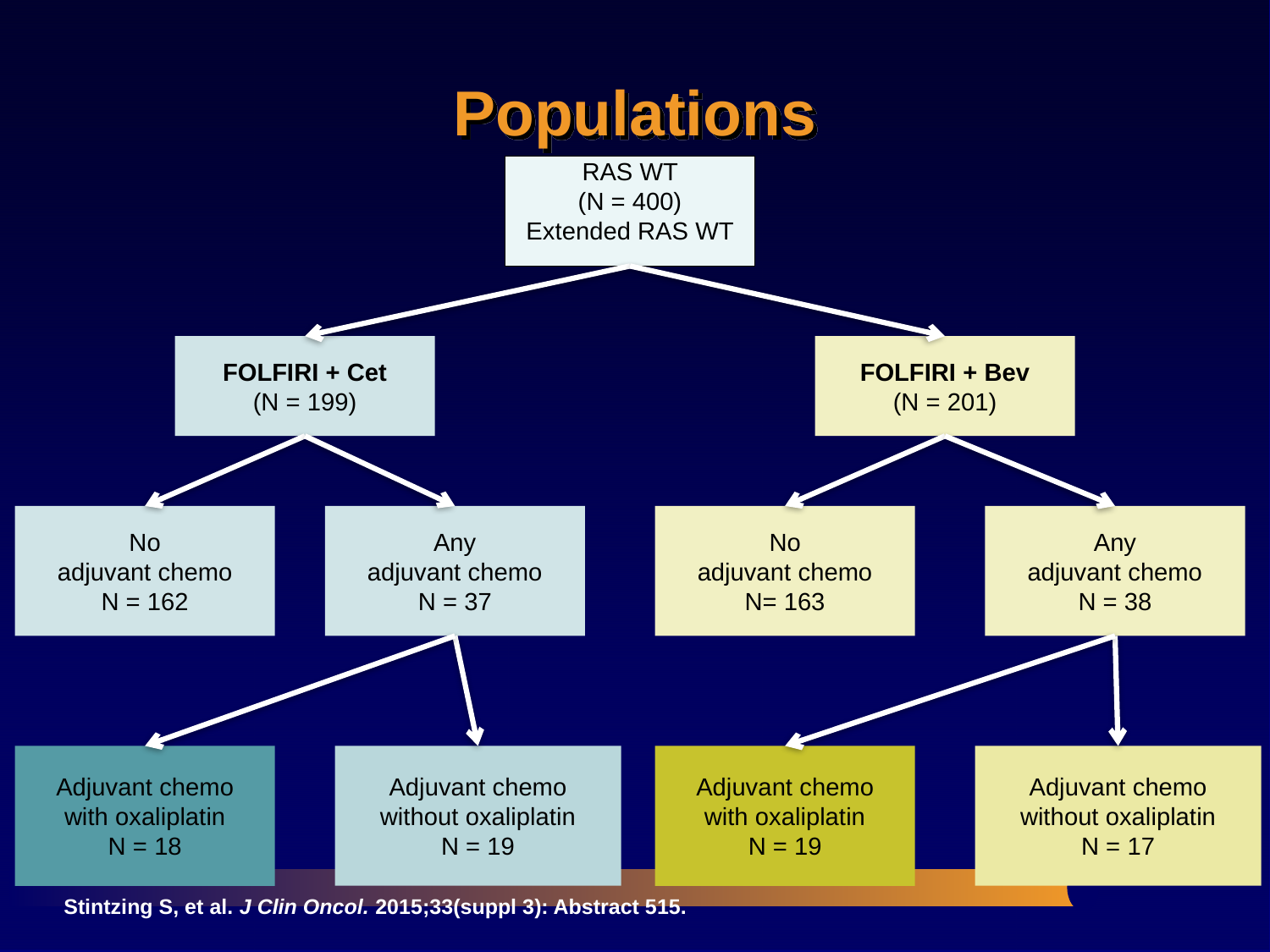

Populations
RAS WT
(N = 400)
Extended RAS WT
FOLFIRI + Cet
(N = 199)
FOLFIRI + Bev
(N = 201)
No
adjuvant chemo
N = 162
Any
adjuvant chemo
N = 37
No
adjuvant chemo
N= 163
Any
adjuvant chemo
N = 38
Adjuvant chemo
with oxaliplatin
N = 18
Adjuvant chemo
without oxaliplatin
N = 19
Adjuvant chemo
with oxaliplatin
N = 19
Adjuvant chemo
without oxaliplatin
N = 17
Stintzing S, et al. J Clin Oncol. 2015;33(suppl 3): Abstract 515.